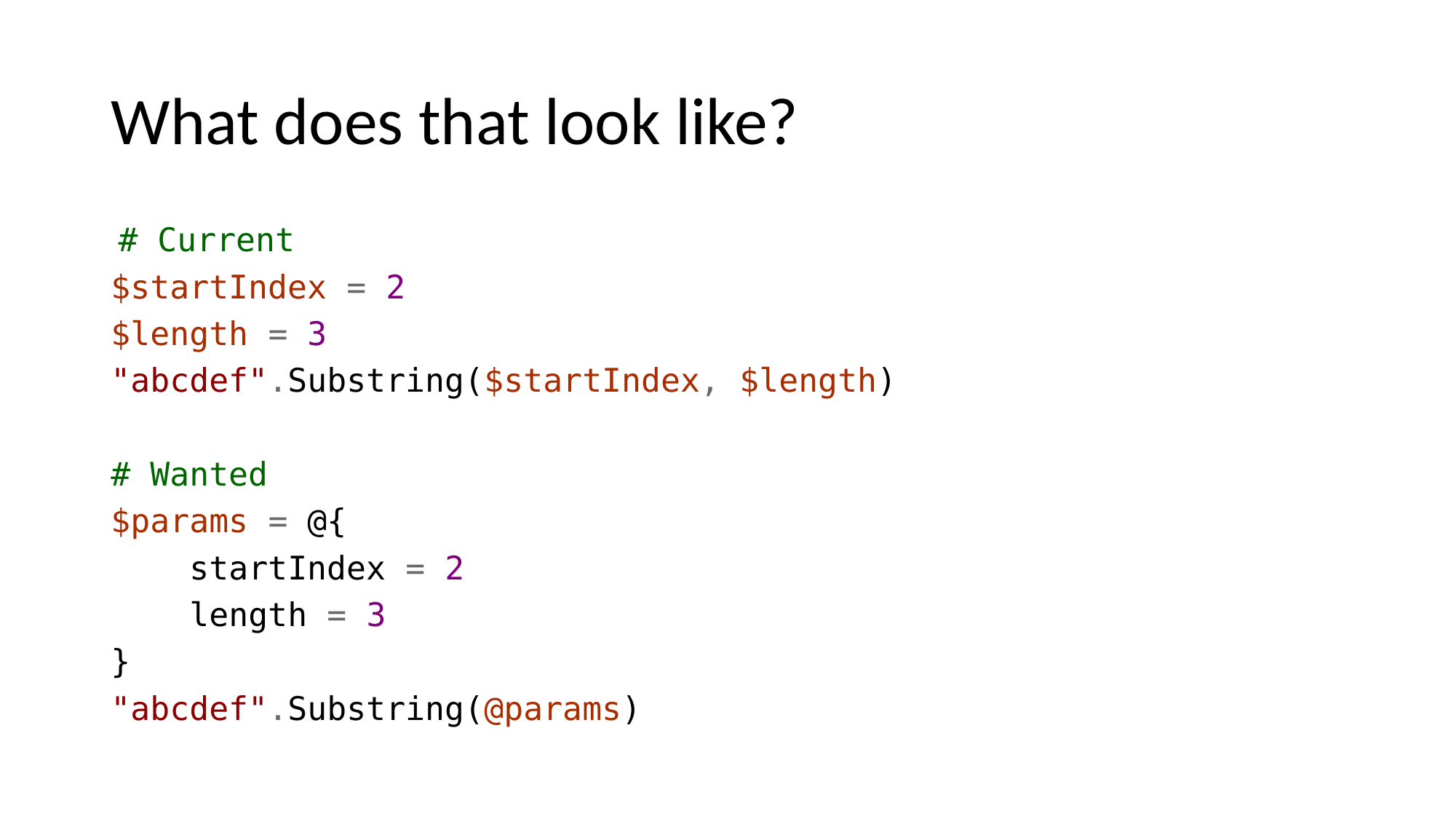

# What does that look like?
 # Current
$startIndex = 2
$length = 3
"abcdef".Substring($startIndex, $length)

# Wanted
$params = @{
    startIndex = 2
    length = 3
}
"abcdef".Substring(@params)